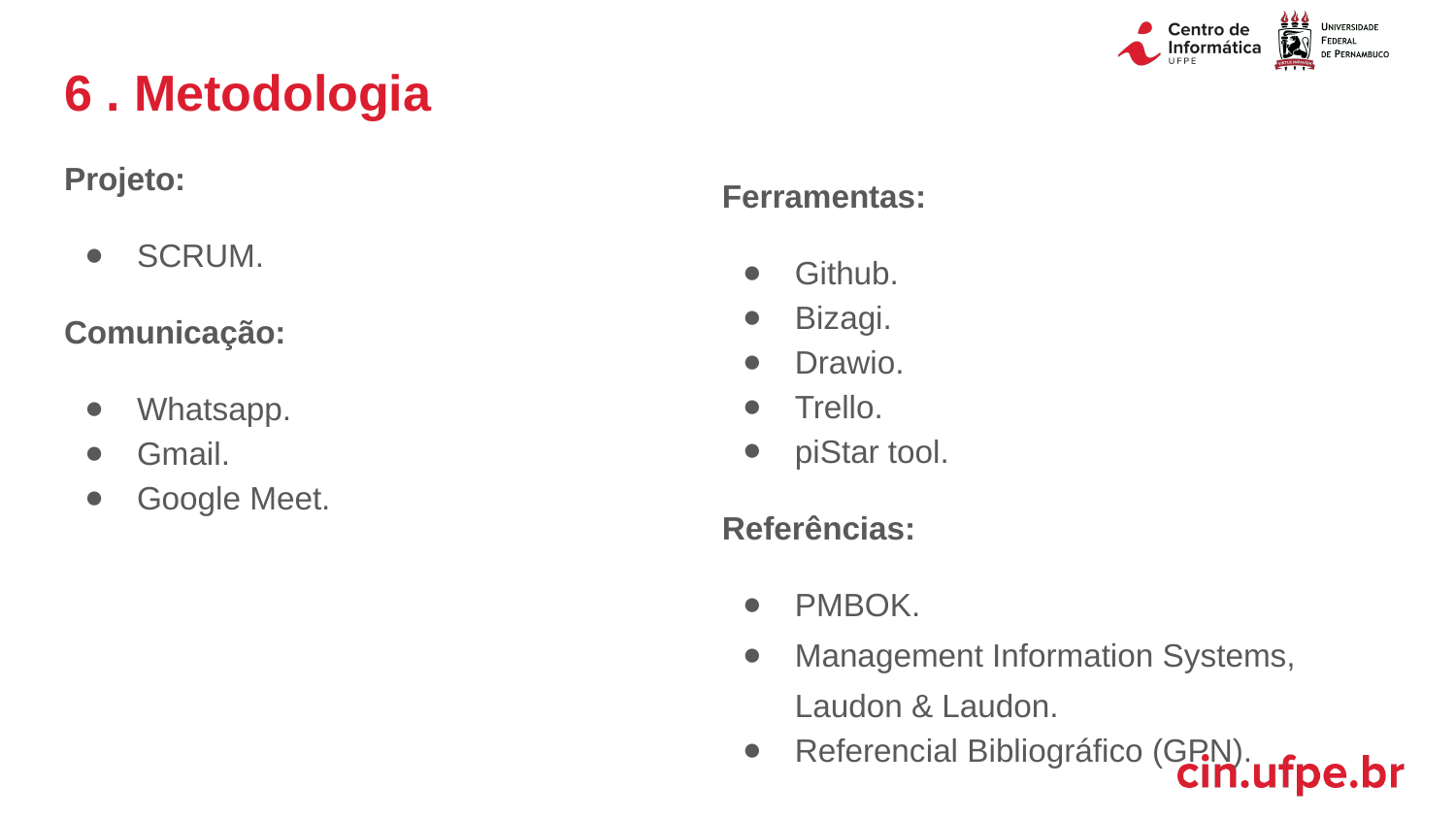

# 6 . Metodologia
Projeto:
SCRUM.
Comunicação:
Whatsapp.
Gmail.
Google Meet.

Ferramentas:
Github.
Bizagi.
Drawio.
Trello.
piStar tool.
Referências:
PMBOK.
Management Information Systems, Laudon & Laudon.
Referencial Bibliográfico (GPN).